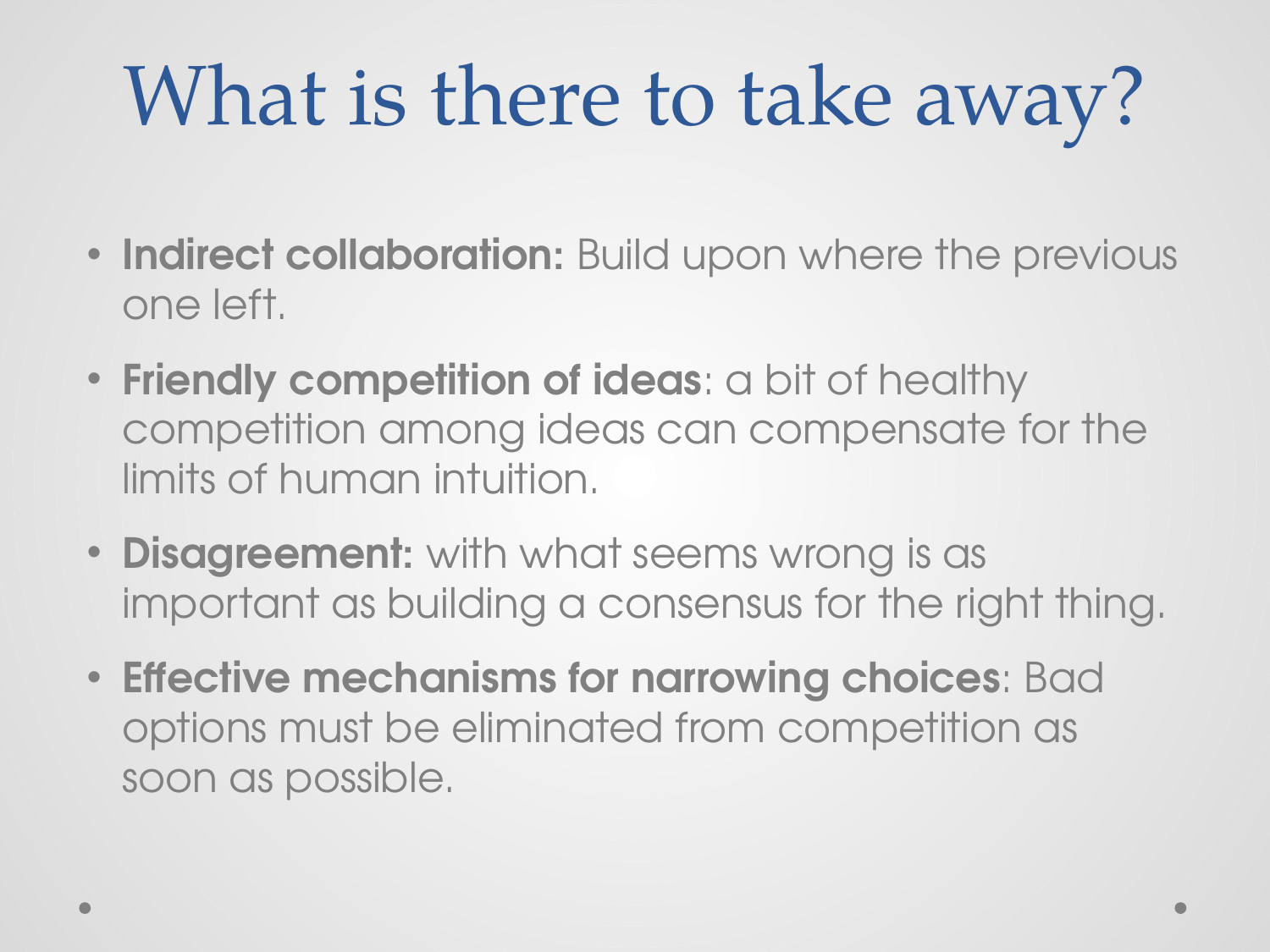

# What is there to take away?
Indirect collaboration: Build upon where the previous one left.

Friendly competition of ideas: a bit of healthy competition among ideas can compensate for the limits of human intuition.

Disagreement: with what seems wrong is as important as building a consensus for the right thing.

Effective mechanisms for narrowing choices: Bad options must be eliminated from competition as soon as possible.